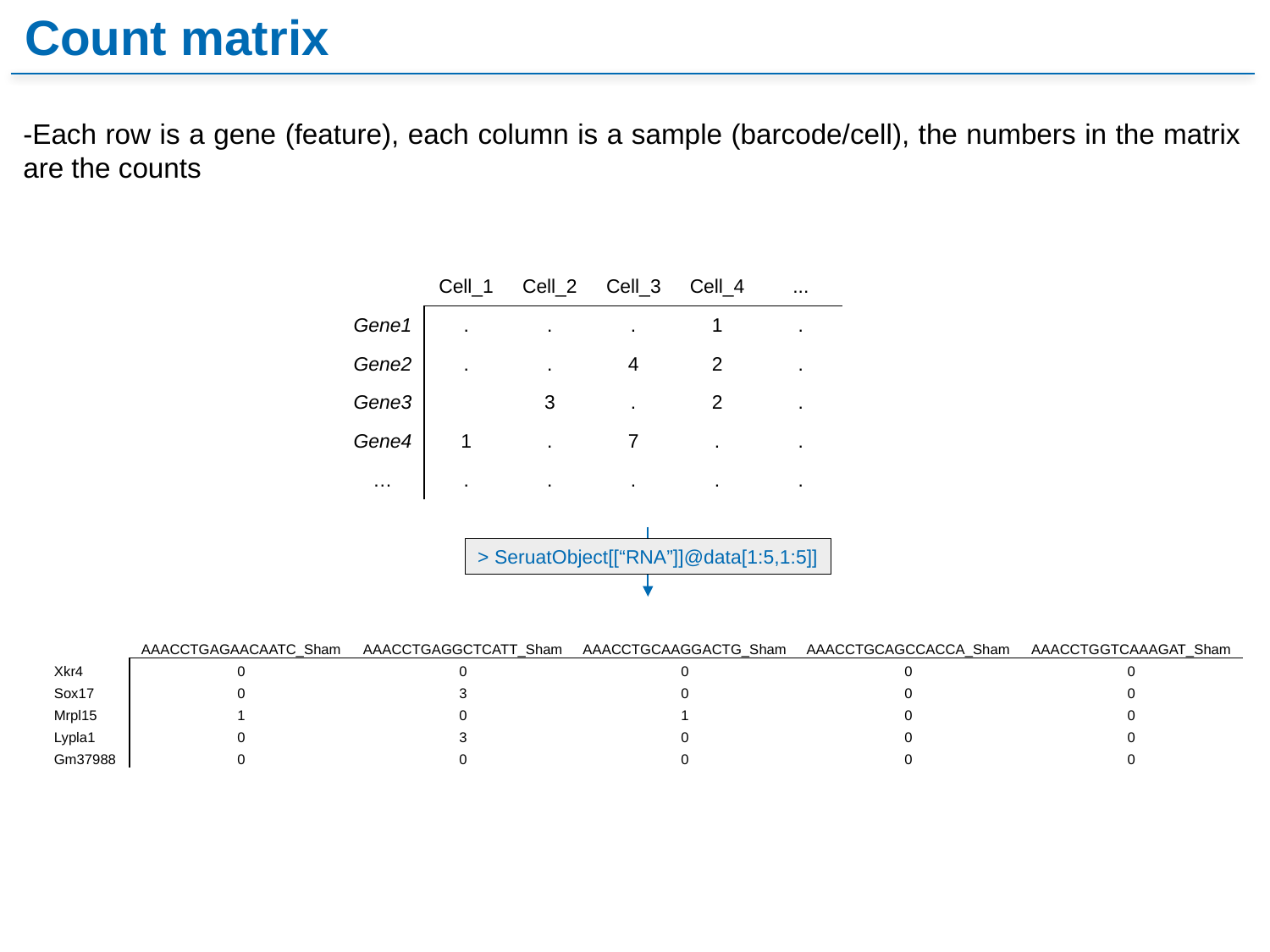

Count matrix
-Each row is a gene (feature), each column is a sample (barcode/cell), the numbers in the matrix are the counts
|  | Cell\_1 | Cell\_2 | Cell\_3 | Cell\_4 | ... |
| --- | --- | --- | --- | --- | --- |
| Gene1 | . | . | . | 1 | . |
| Gene2 | . | . | 4 | 2 | . |
| Gene3 |  | 3 | . | 2 | . |
| Gene4 | 1 | . | 7 | . | . |
| … | . | . | . | . | . |
> SeruatObject[[“RNA”]]@data[1:5,1:5]]
|  | AAACCTGAGAACAATC\_Sham | AAACCTGAGGCTCATT\_Sham | AAACCTGCAAGGACTG\_Sham | AAACCTGCAGCCACCA\_Sham | AAACCTGGTCAAAGAT\_Sham |
| --- | --- | --- | --- | --- | --- |
| Xkr4 | 0 | 0 | 0 | 0 | 0 |
| Sox17 | 0 | 3 | 0 | 0 | 0 |
| Mrpl15 | 1 | 0 | 1 | 0 | 0 |
| Lypla1 | 0 | 3 | 0 | 0 | 0 |
| Gm37988 | 0 | 0 | 0 | 0 | 0 |